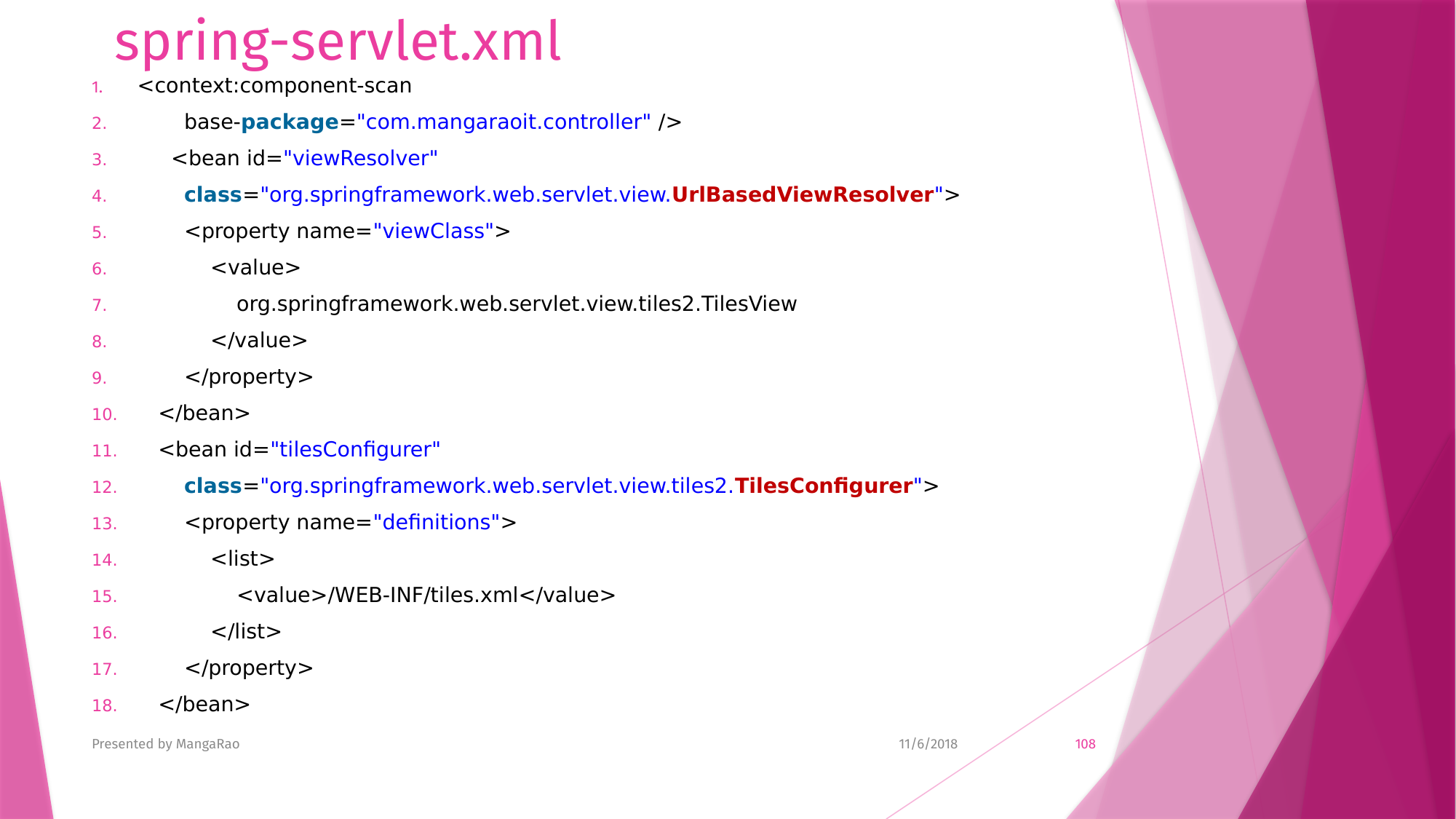

# spring-servlet.xml
 <context:component-scan
        base-package="com.mangaraoit.controller" />
      <bean id="viewResolver"
        class="org.springframework.web.servlet.view.UrlBasedViewResolver">
        <property name="viewClass">
            <value>
                org.springframework.web.servlet.view.tiles2.TilesView
            </value>
        </property>
    </bean>
    <bean id="tilesConfigurer"
        class="org.springframework.web.servlet.view.tiles2.TilesConfigurer">
        <property name="definitions">
            <list>
                <value>/WEB-INF/tiles.xml</value>
            </list>
        </property>
    </bean>

Presented by MangaRao
11/6/2018
108